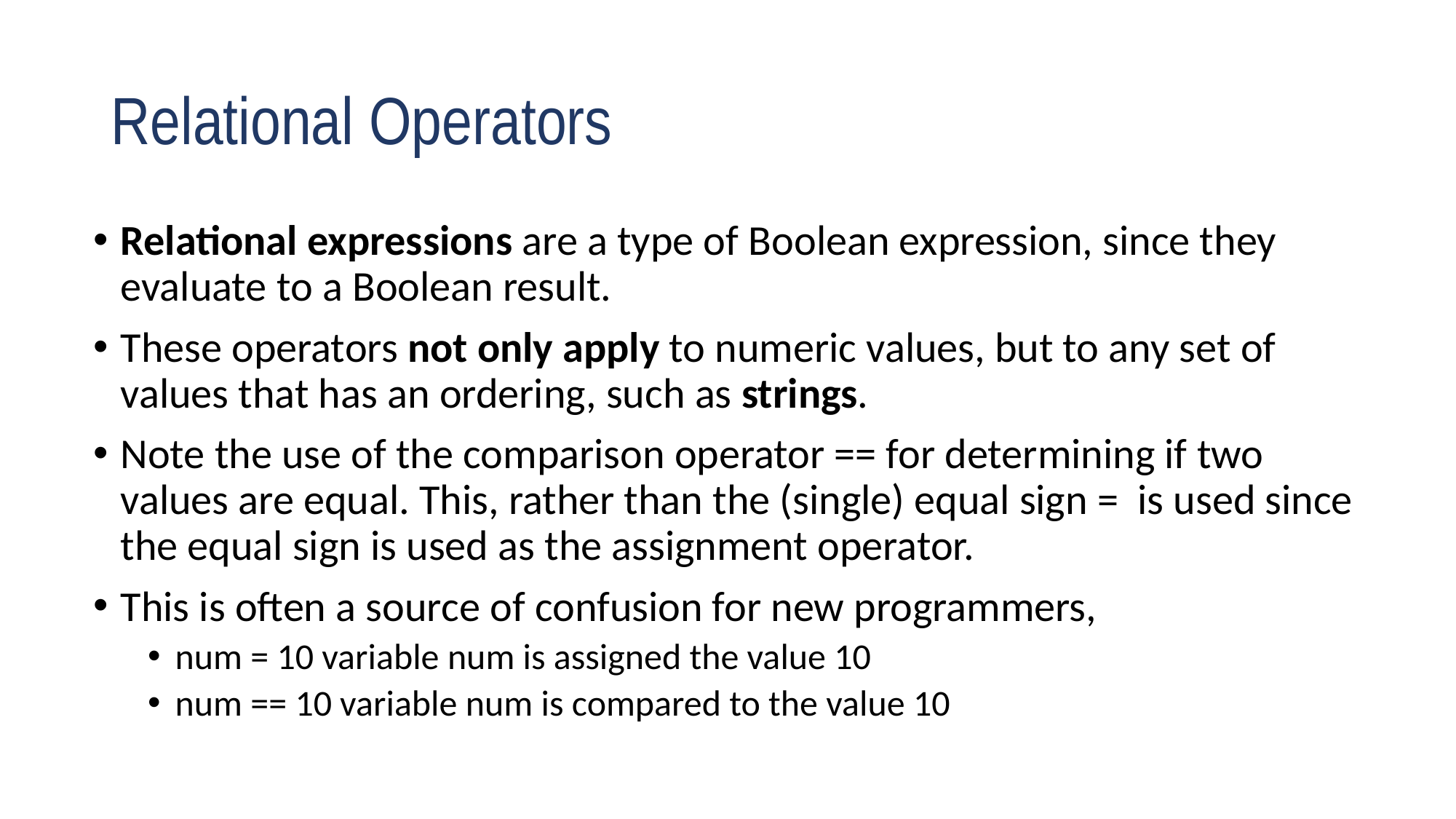

# Relational Operators
Relational expressions are a type of Boolean expression, since they evaluate to a Boolean result.
These operators not only apply to numeric values, but to any set of values that has an ordering, such as strings.
Note the use of the comparison operator == for determining if two values are equal. This, rather than the (single) equal sign =  is used since the equal sign is used as the assignment operator.
This is often a source of confusion for new programmers,
num = 10 variable num is assigned the value 10
num == 10 variable num is compared to the value 10